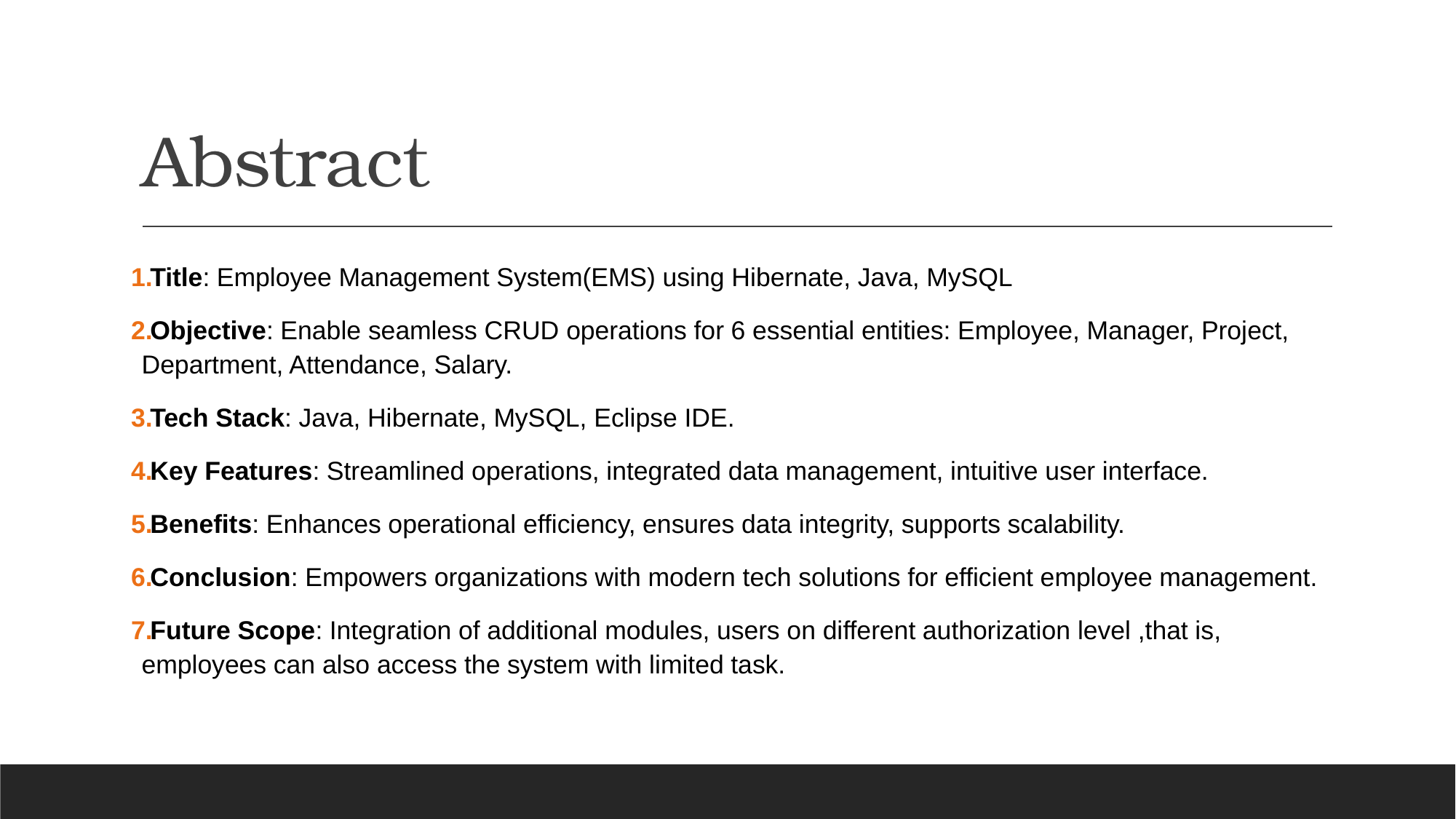

# Abstract
Title: Employee Management System(EMS) using Hibernate, Java, MySQL
Objective: Enable seamless CRUD operations for 6 essential entities: Employee, Manager, Project, Department, Attendance, Salary.
Tech Stack: Java, Hibernate, MySQL, Eclipse IDE.
Key Features: Streamlined operations, integrated data management, intuitive user interface.
Benefits: Enhances operational efficiency, ensures data integrity, supports scalability.
Conclusion: Empowers organizations with modern tech solutions for efficient employee management.
Future Scope: Integration of additional modules, users on different authorization level ,that is, employees can also access the system with limited task.